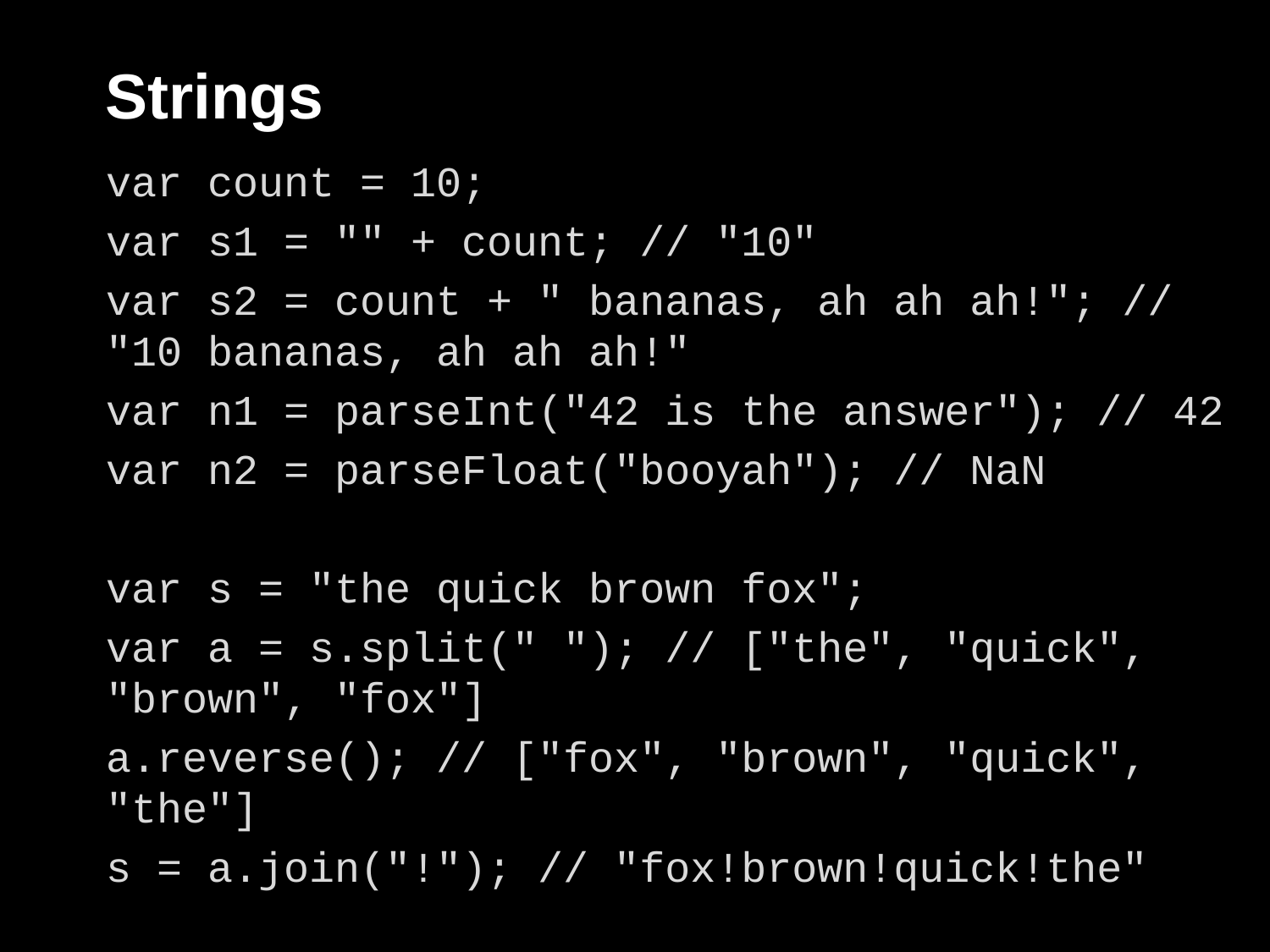

# Strings
var count = 10;
var s1 = "" + count; // "10"
var s2 = count + " bananas, ah ah ah!"; // "10 bananas, ah ah ah!"
var n1 = parseInt("42 is the answer"); // 42
var n2 = parseFloat("booyah"); // NaN

var s = "the quick brown fox";
var a = s.split(" "); // ["the", "quick", "brown", "fox"]
a.reverse(); // ["fox", "brown", "quick", "the"]
s = a.join("!"); // "fox!brown!quick!the"